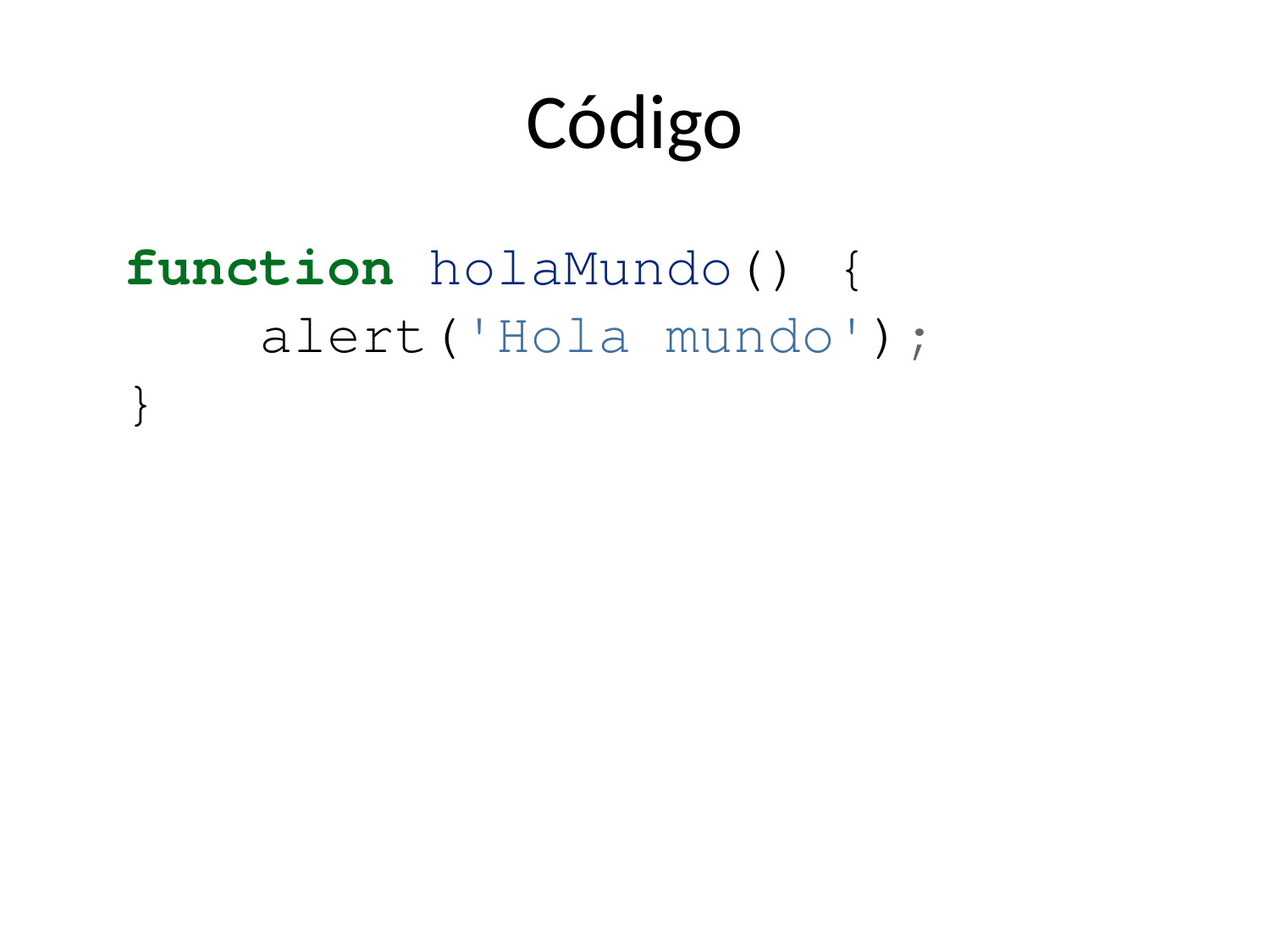

# Código
function holaMundo() {
    alert('Hola mundo');
}